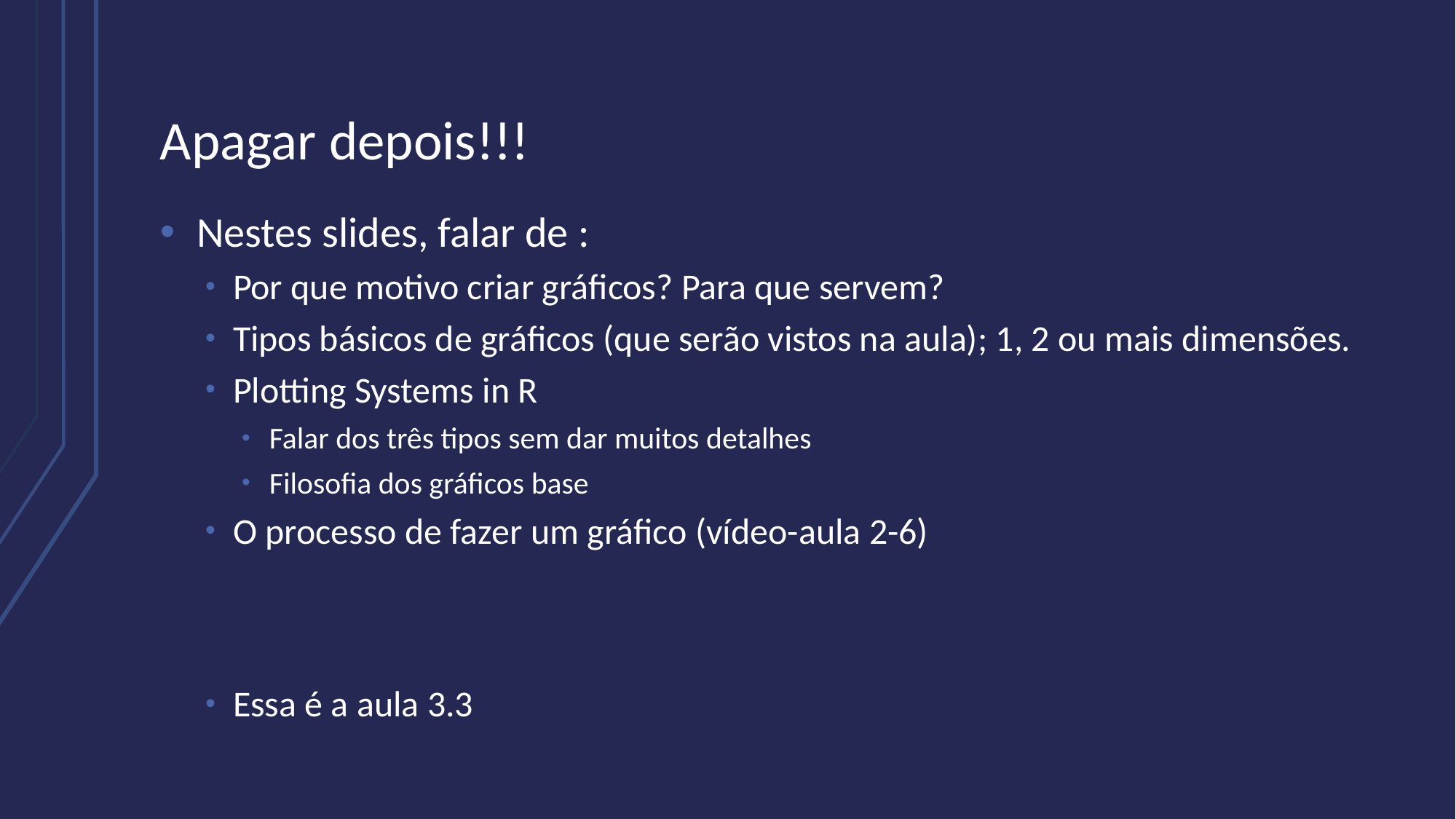

# Apagar depois!!!
Nestes slides, falar de :
Por que motivo criar gráficos? Para que servem?
Tipos básicos de gráficos (que serão vistos na aula); 1, 2 ou mais dimensões.
Plotting Systems in R
Falar dos três tipos sem dar muitos detalhes
Filosofia dos gráficos base
O processo de fazer um gráfico (vídeo-aula 2-6)

Essa é a aula 3.3